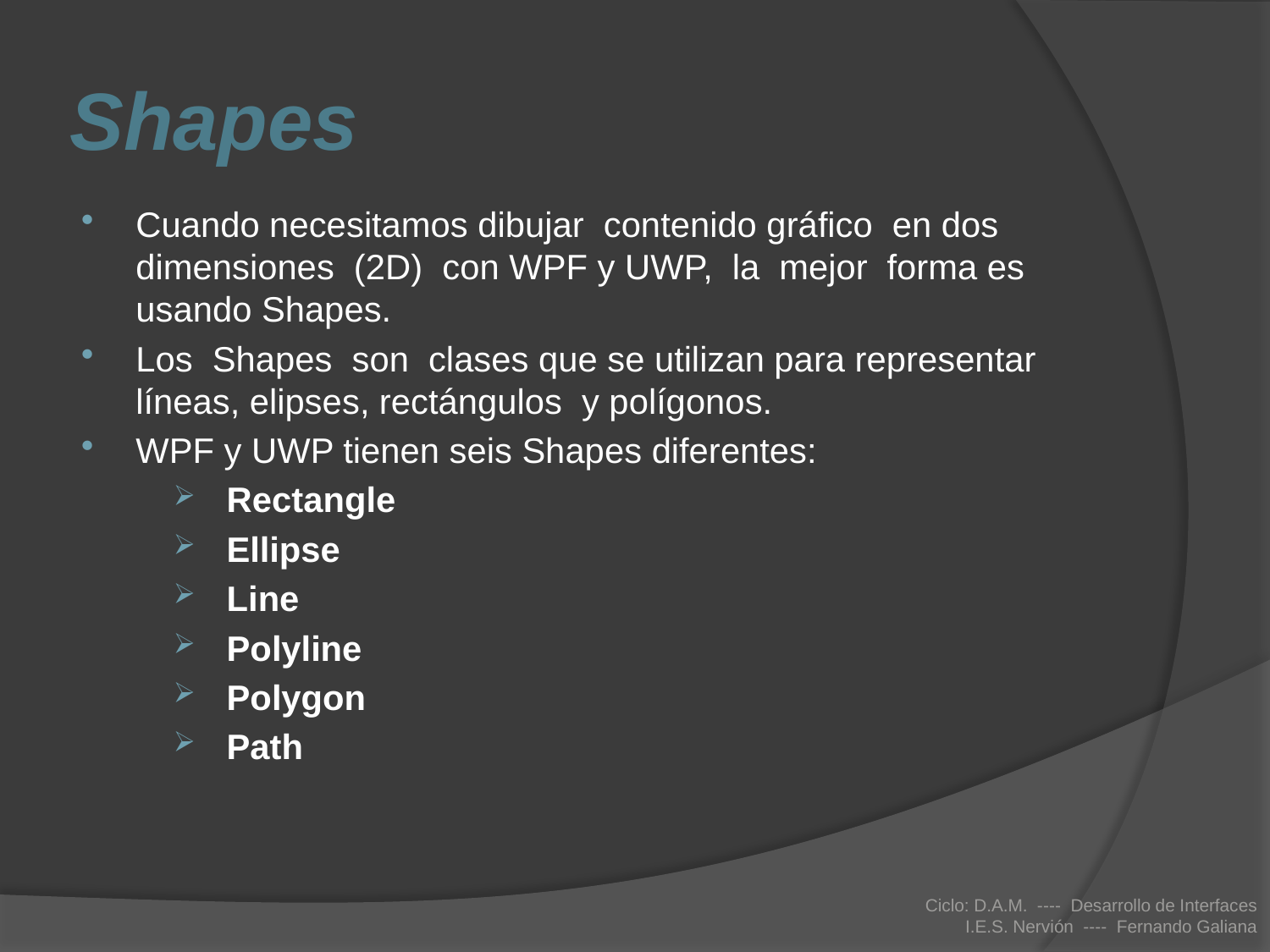

# Shapes
Cuando necesitamos dibujar  contenido gráfico  en dos dimensiones  (2D)  con WPF y UWP,  la  mejor  forma es usando Shapes.
Los  Shapes  son  clases que se utilizan para representar   líneas, elipses, rectángulos  y polígonos.
WPF y UWP tienen seis Shapes diferentes:
Rectangle
Ellipse
Line
Polyline
Polygon
Path
Ciclo: D.A.M.  ----  Desarrollo de Interfaces
I.E.S. Nervión  ----  Fernando Galiana